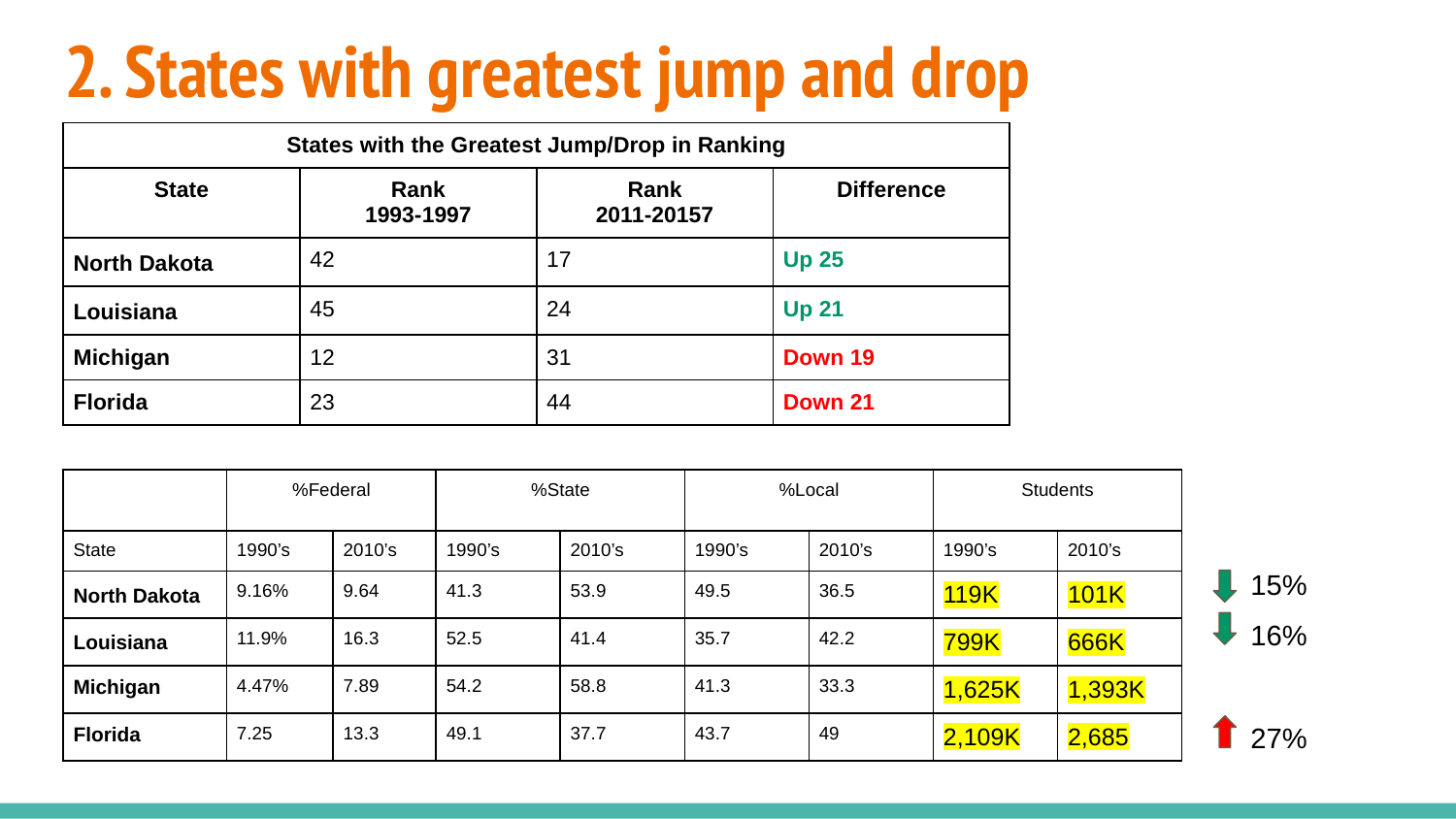

# 2. States with greatest jump and drop
| States with the Greatest Jump/Drop in Ranking |  |  |  |
| --- | --- | --- | --- |
| State | Rank 1993-1997 | Rank 2011-20157 | Difference |
| North Dakota | 42 | 17 | Up 25 |
| Louisiana | 45 | 24 | Up 21 |
| Michigan | 12 | 31 | Down 19 |
| Florida | 23 | 44 | Down 21 |
|  | %Federal |  | %State |  | %Local |  | Students |  |
| --- | --- | --- | --- | --- | --- | --- | --- | --- |
| State | 1990’s | 2010’s | 1990’s | 2010’s | 1990’s | 2010’s | 1990’s | 2010’s |
| North Dakota | 9.16% | 9.64 | 41.3 | 53.9 | 49.5 | 36.5 | 119K | 101K |
| Louisiana | 11.9% | 16.3 | 52.5 | 41.4 | 35.7 | 42.2 | 799K | 666K |
| Michigan | 4.47% | 7.89 | 54.2 | 58.8 | 41.3 | 33.3 | 1,625K | 1,393K |
| Florida | 7.25 | 13.3 | 49.1 | 37.7 | 43.7 | 49 | 2,109K | 2,685 |
15%

16%

27%